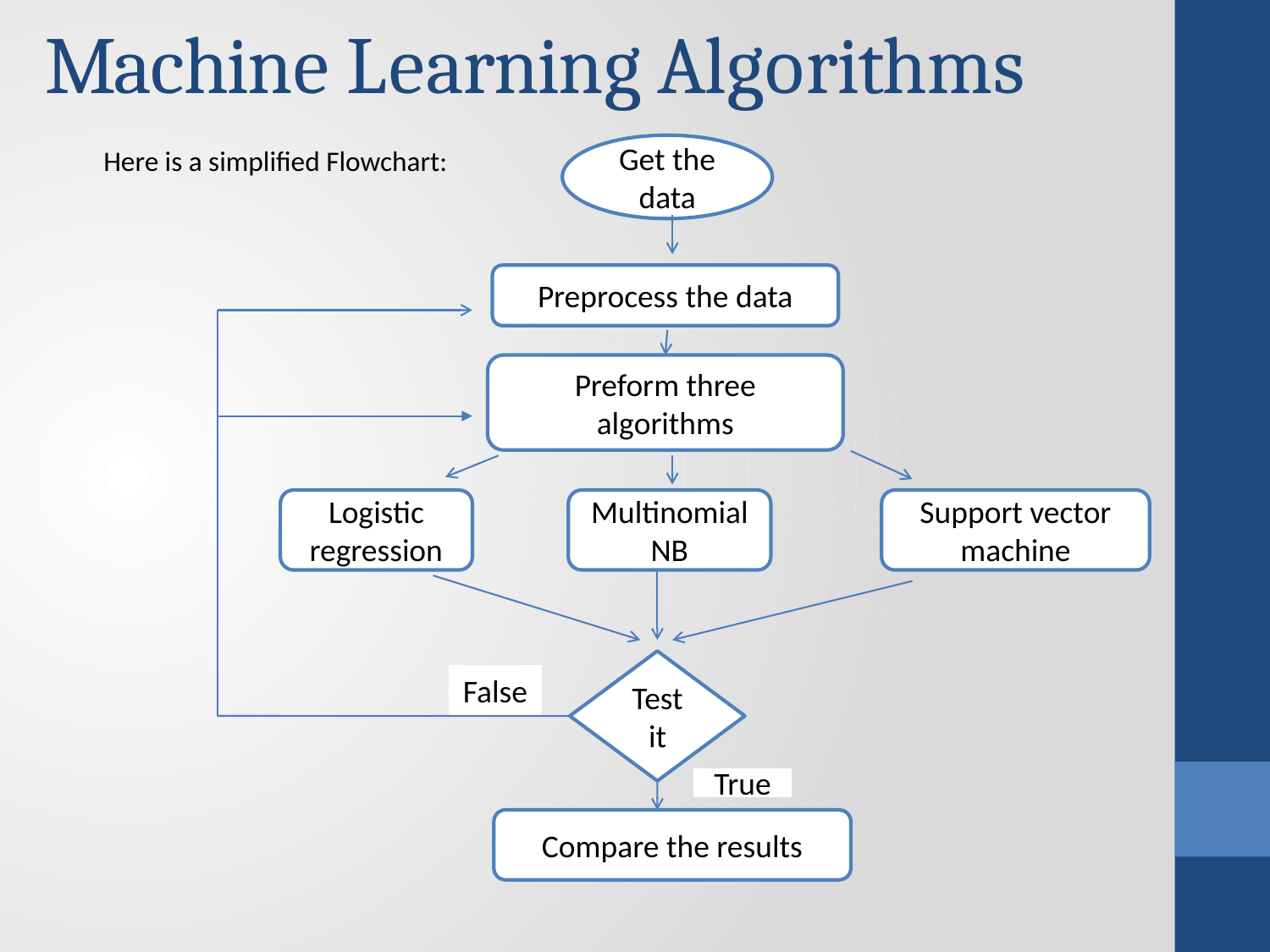

# Machine Learning Algorithms

Here is a simplified Flowchart:

Get the data
Preprocess the data
Preform three algorithms
Logistic regression
Multinomial NB
Support vector machine
Test it
False
True
Compare the results